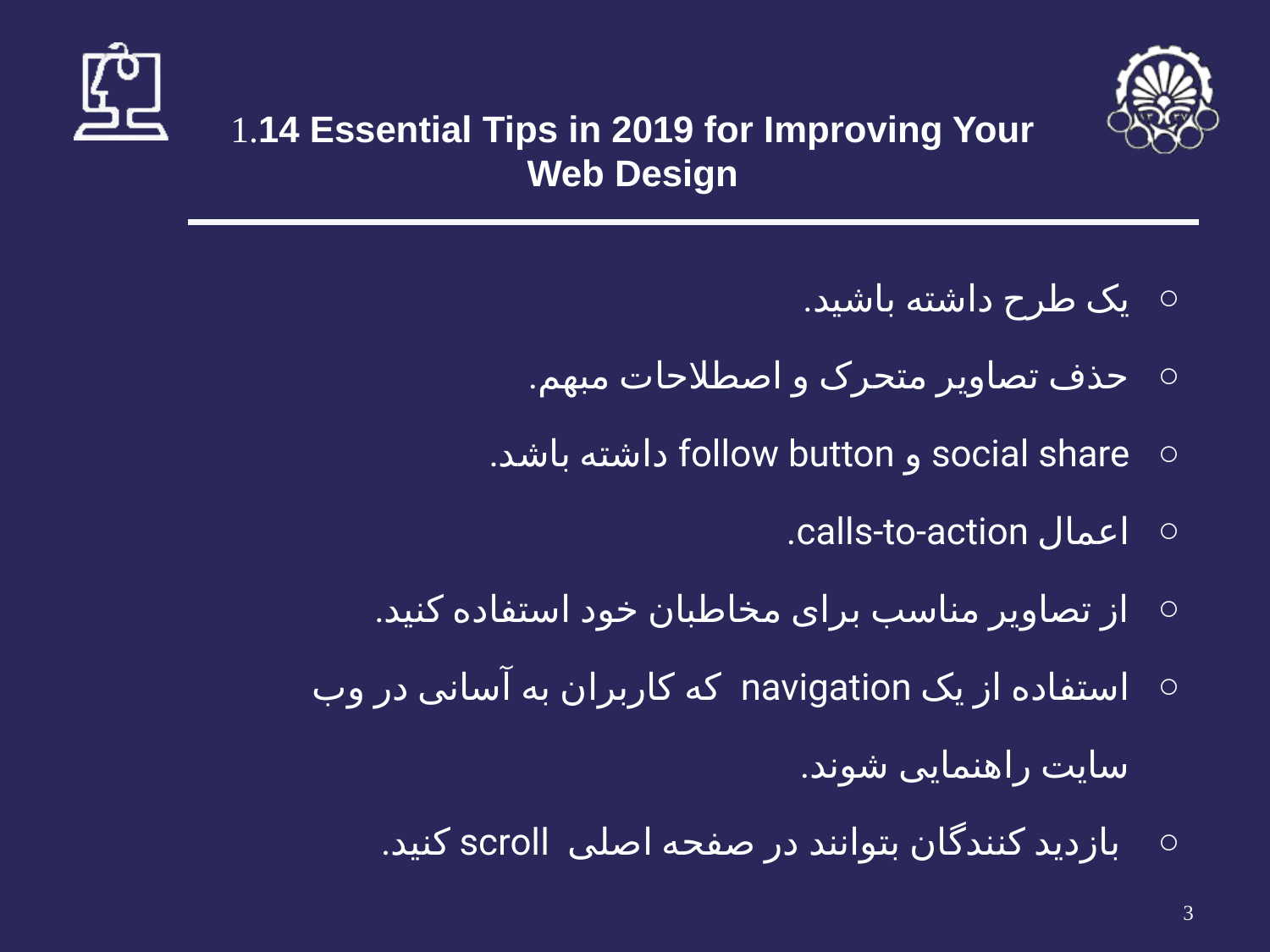

# 1.14 Essential Tips in 2019 for Improving Your Web Design

یک طرح داشته باشید.
حذف تصاویر متحرک و اصطلاحات مبهم.
social share و follow button داشته باشد.
اعمال calls-to-action.
از تصاویر مناسب برای مخاطبان خود استفاده کنید.
استفاده از یک navigation  که کاربران به آسانی در وب سایت راهنمایی شوند.
 بازدید کنندگان بتوانند در صفحه اصلی  scroll کنید.
3